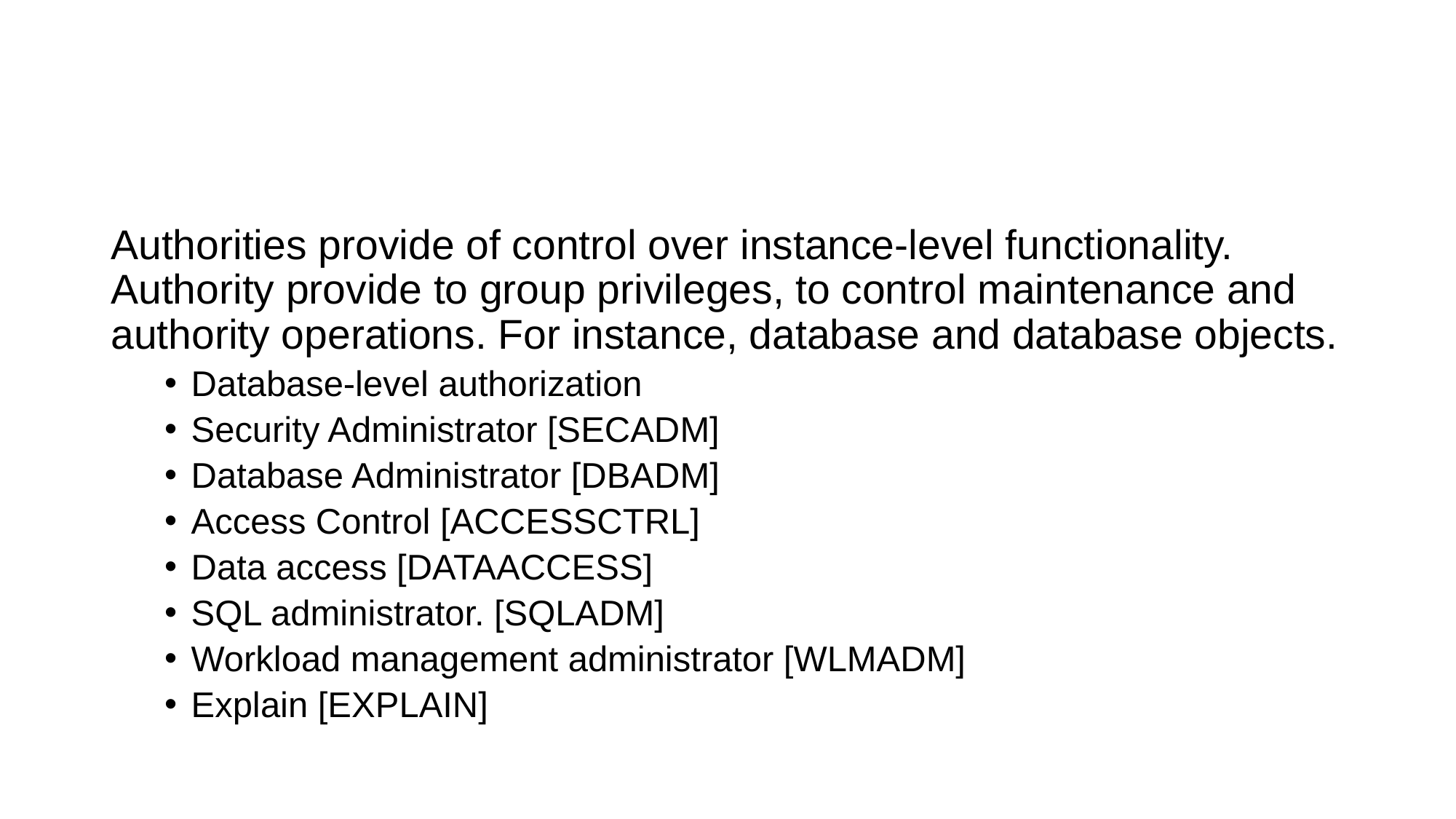

#
Authorities provide of control over instance-level functionality. Authority provide to group privileges, to control maintenance and authority operations. For instance, database and database objects.
Database-level authorization
Security Administrator [SECADM]
Database Administrator [DBADM]
Access Control [ACCESSCTRL]
Data access [DATAACCESS]
SQL administrator. [SQLADM]
Workload management administrator [WLMADM]
Explain [EXPLAIN]